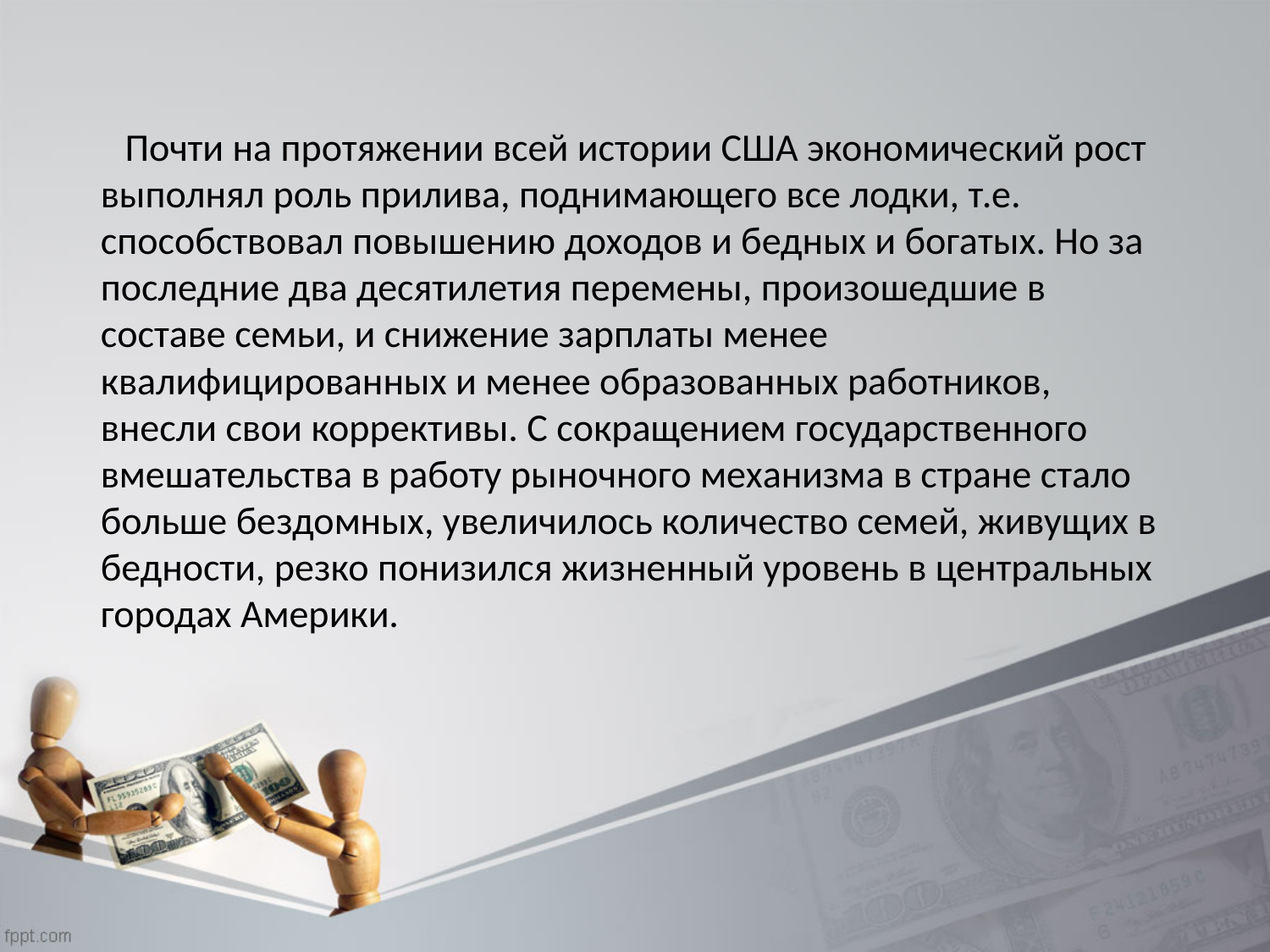

Почти на протяжении всей истории США экономический рост выполнял роль прилива, поднимающего все лодки, т.е. способствовал повышению доходов и бедных и богатых. Но за последние два десятилетия перемены, произошедшие в составе семьи, и снижение зарплаты менее квалифицированных и менее образованных работников, внесли свои коррективы. С сокращением государственного вмешательства в работу рыночного механизма в стране стало больше бездомных, увеличилось количество семей, живущих в бедности, резко понизился жизненный уровень в центральных городах Америки.